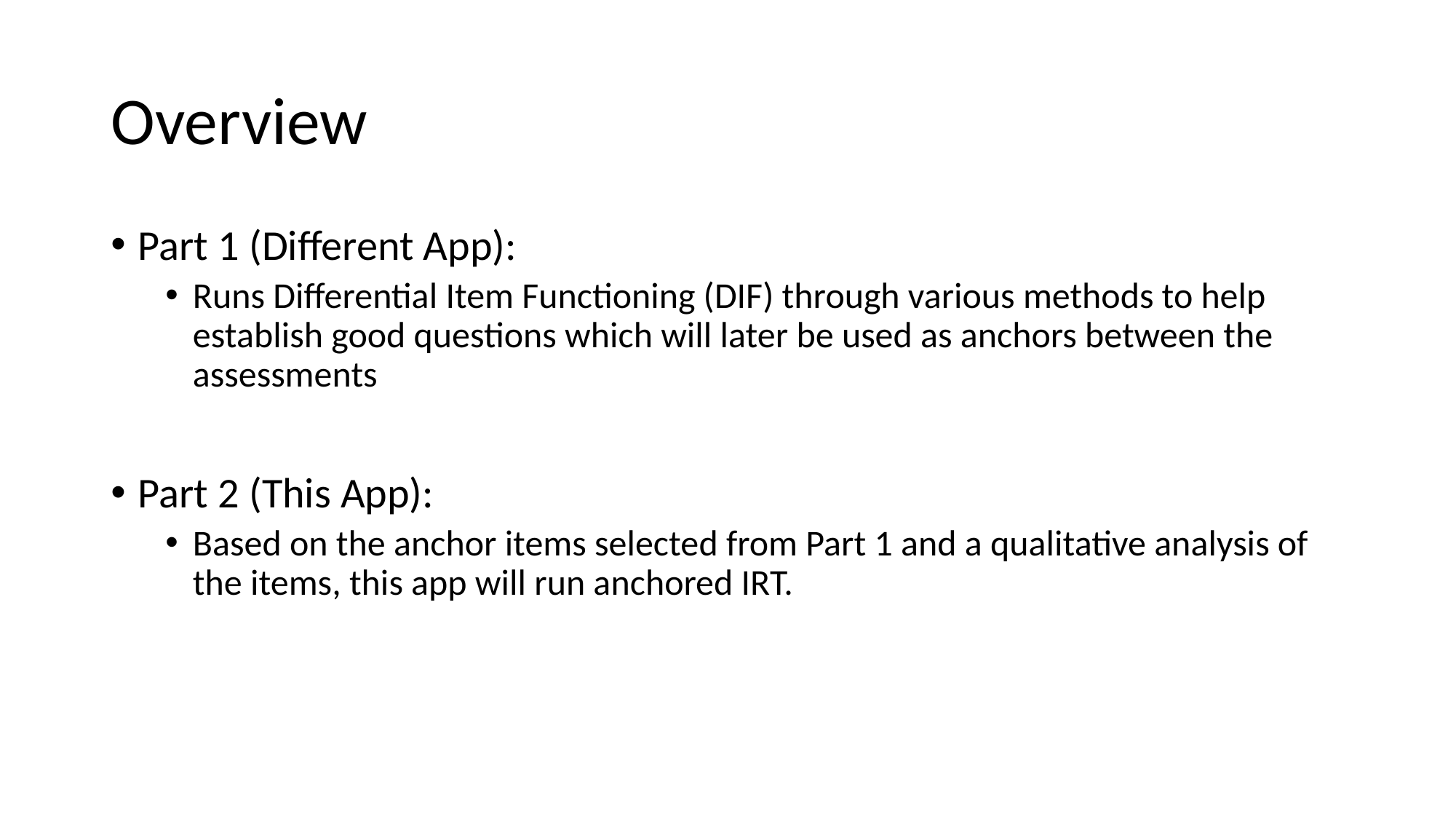

# Overview
Part 1 (Different App):
Runs Differential Item Functioning (DIF) through various methods to help establish good questions which will later be used as anchors between the assessments

Part 2 (This App):
Based on the anchor items selected from Part 1 and a qualitative analysis of the items, this app will run anchored IRT.